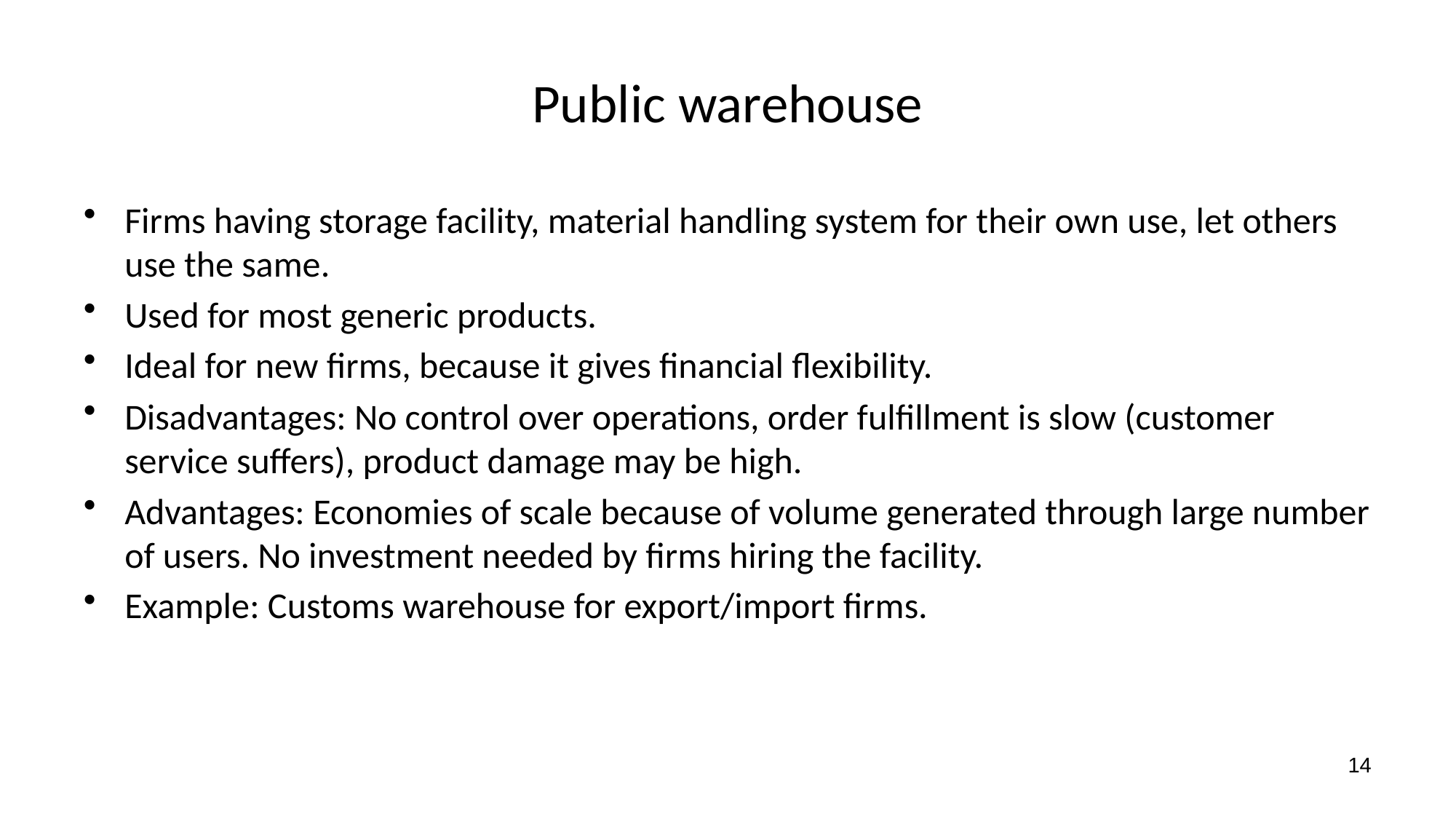

# Public warehouse
Firms having storage facility, material handling system for their own use, let others use the same.
Used for most generic products.
Ideal for new firms, because it gives financial flexibility.
Disadvantages: No control over operations, order fulfillment is slow (customer service suffers), product damage may be high.
Advantages: Economies of scale because of volume generated through large number of users. No investment needed by firms hiring the facility.
Example: Customs warehouse for export/import firms.
14